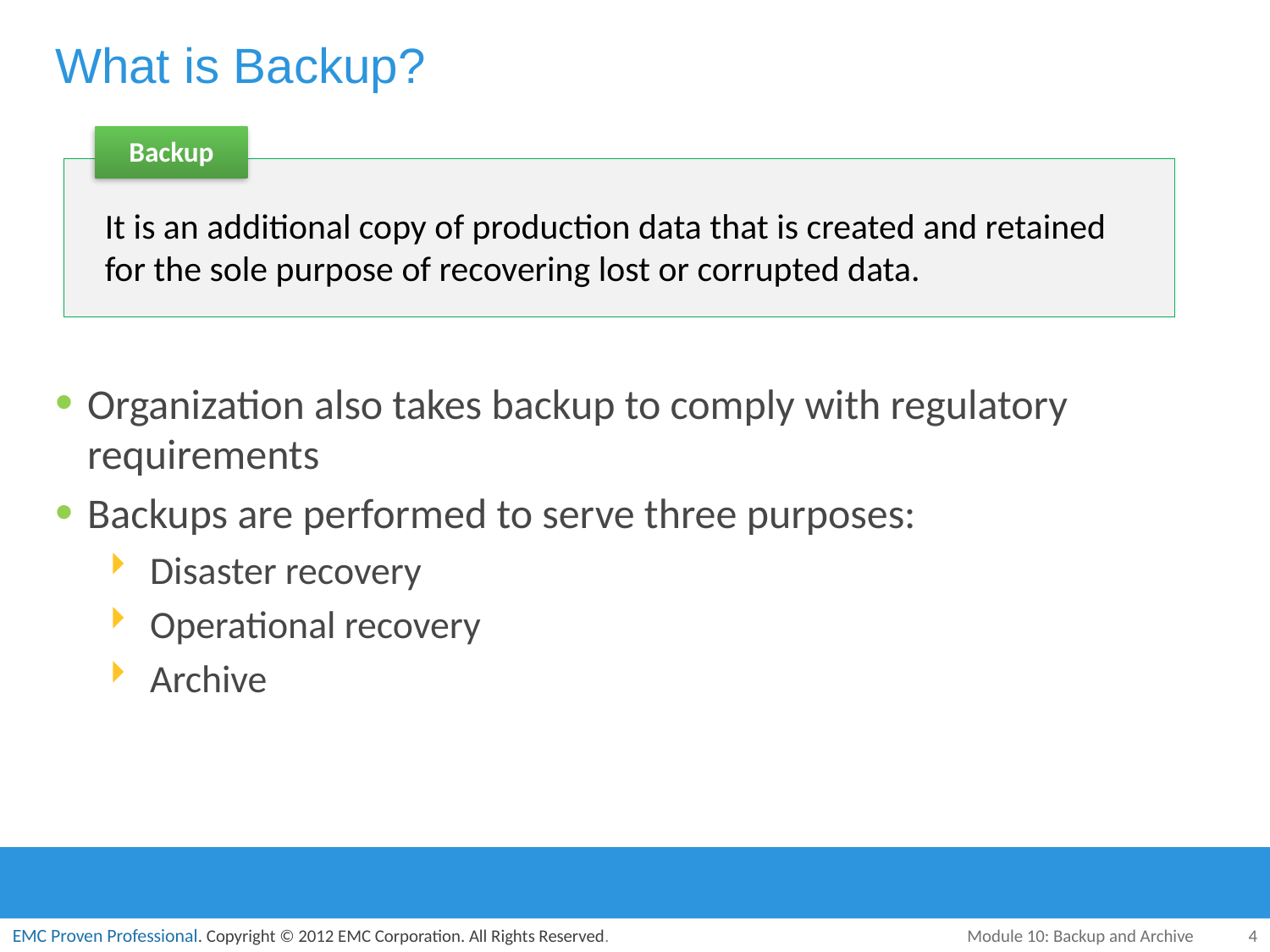

# What is Backup?
Backup

It is an additional copy of production data that is created and retained for the sole purpose of recovering lost or corrupted data.

Organization also takes backup to comply with regulatory requirements
Backups are performed to serve three purposes:
Disaster recovery
Operational recovery
Archive

Module 10: Backup and Archive
4